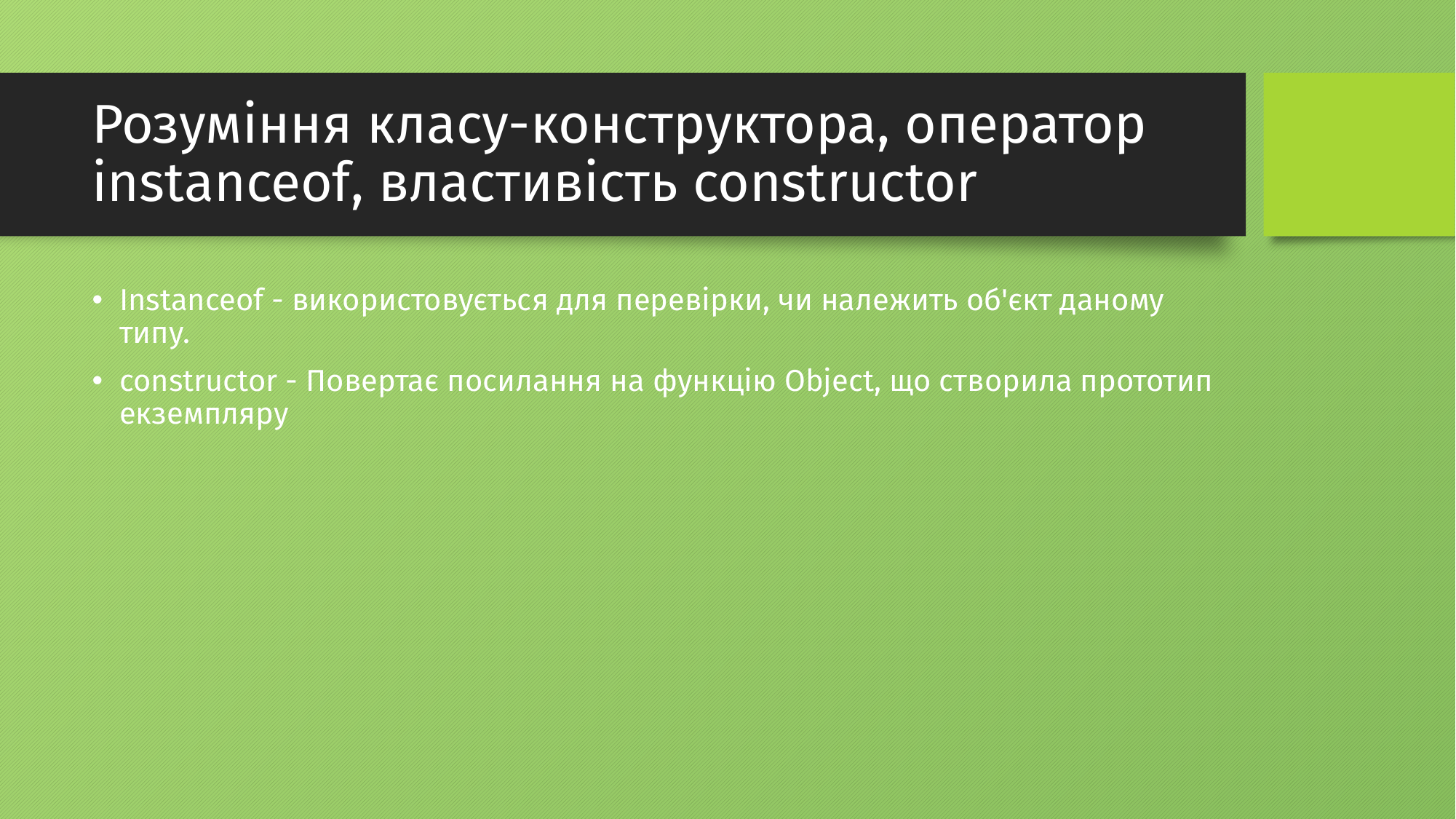

# Розуміння класу-конструктора, оператор instanceof, властивість constructor
Instanceof - використовується для перевірки, чи належить об'єкт даному типу.
constructor - Повертає посилання на функцію Object, що створила прототип екземпляру